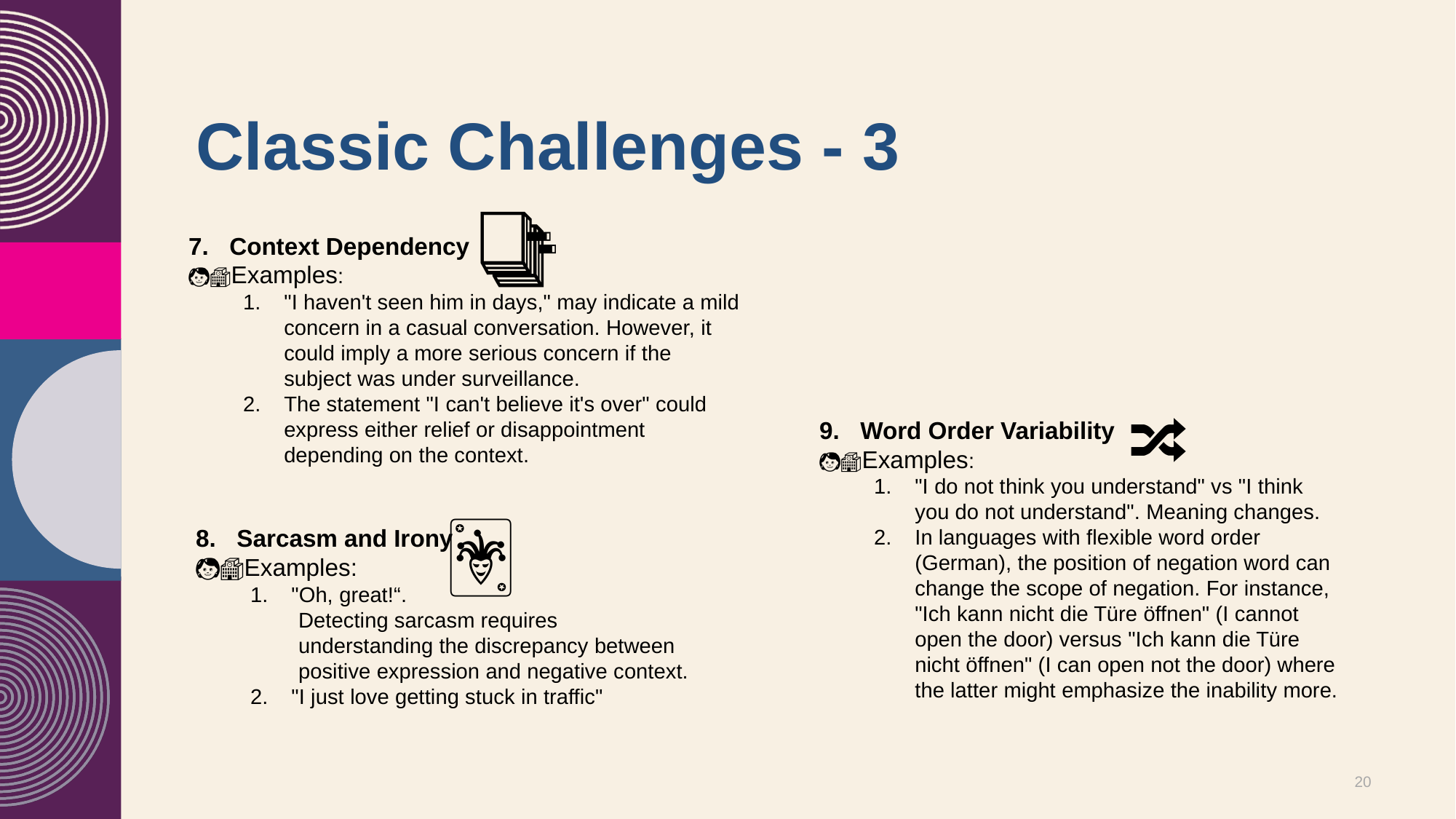

# Classic Challenges - 3

📑
Context Dependency
👩‍🏫Examples:
"I haven't seen him in days," may indicate a mild concern in a casual conversation. However, it could imply a more serious concern if the subject was under surveillance.
The statement "I can't believe it's over" could express either relief or disappointment depending on the context.
🔀
Word Order Variability
👩‍🏫Examples:
"I do not think you understand" vs "I think you do not understand". Meaning changes.
In languages with flexible word order (German), the position of negation word can change the scope of negation. For instance, "Ich kann nicht die Türe öffnen" (I cannot open the door) versus "Ich kann die Türe nicht öffnen" (I can open not the door) where the latter might emphasize the inability more.
🃏
Sarcasm and Irony
👩‍🏫Examples:
"Oh, great!“.
        Detecting sarcasm requires
        understanding the discrepancy between
        positive expression and negative context.
"I just love getting stuck in traffic"
20XX
20